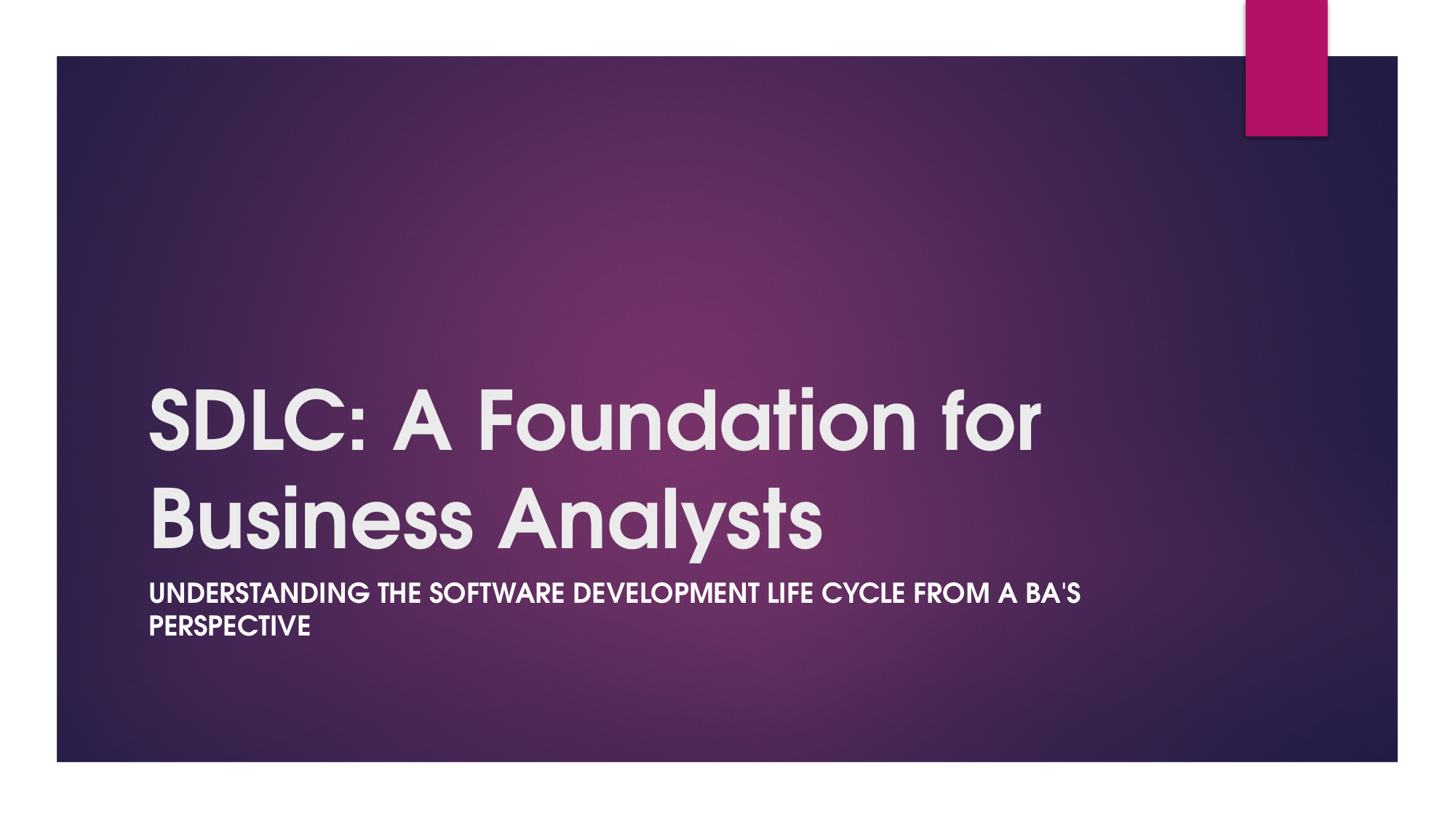

# SDLC: A Foundation for Business Analysts
Understanding the Software Development Life Cycle from a BA's Perspective